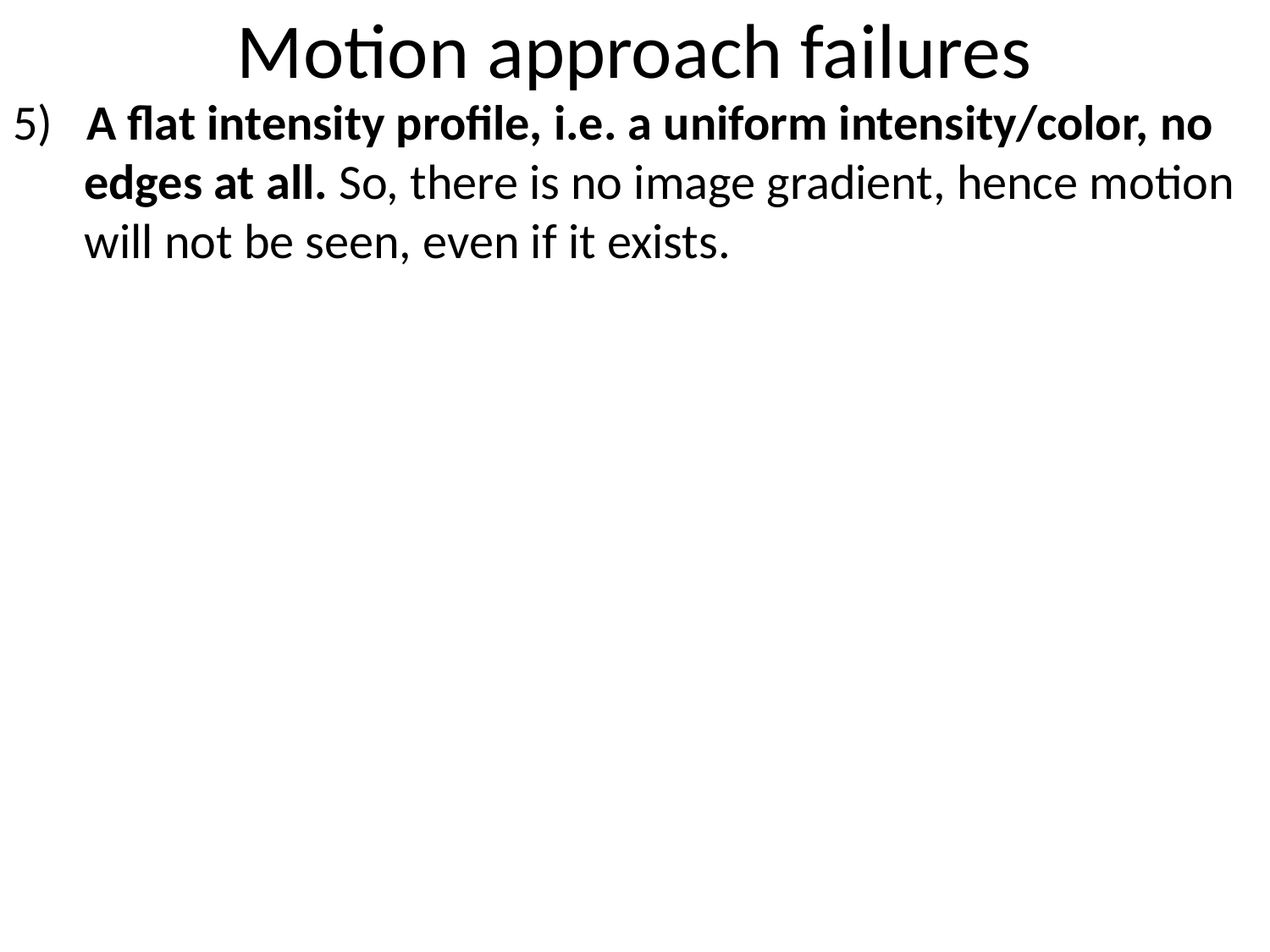

# Motion approach failures
5)   A flat intensity profile, i.e. a uniform intensity/color, no edges at all. So, there is no image gradient, hence motion will not be seen, even if it exists.